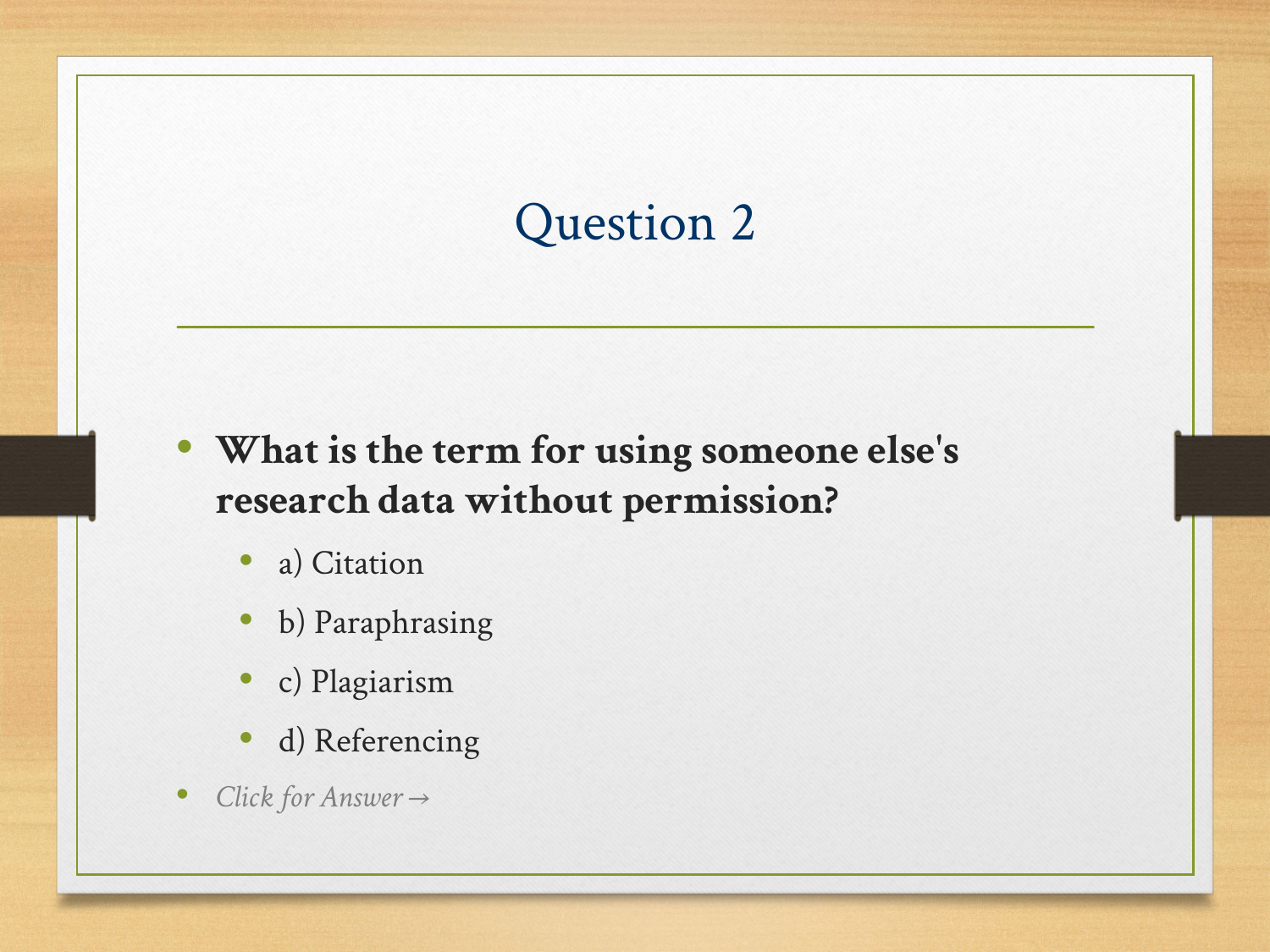

# Question 2

What is the term for using someone else's research data without permission?
a) Citation
b) Paraphrasing
c) Plagiarism
d) Referencing
Click for Answer →